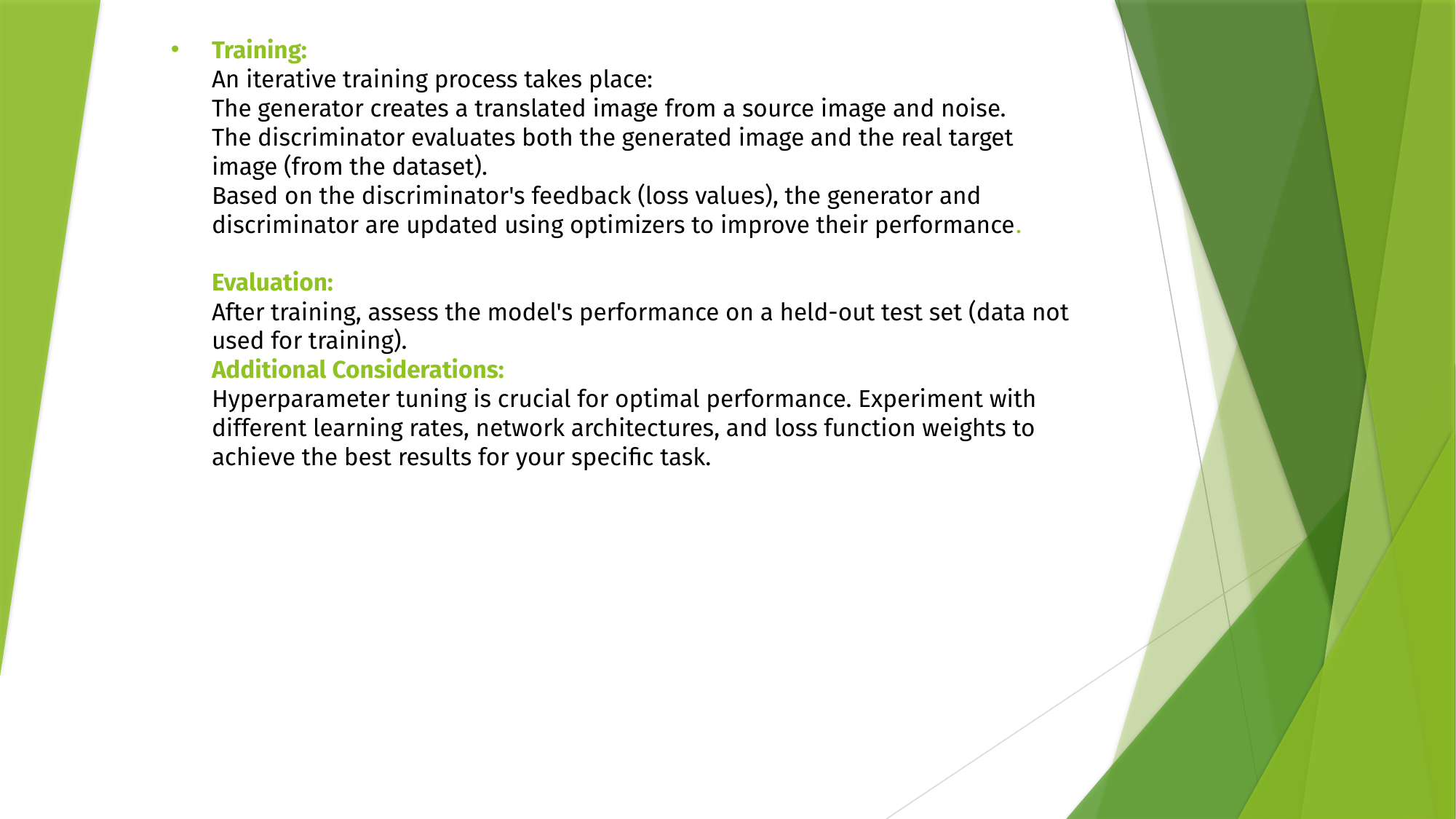

# Training: An iterative training process takes place: The generator creates a translated image from a source image and noise. The discriminator evaluates both the generated image and the real target image (from the dataset). Based on the discriminator's feedback (loss values), the generator and discriminator are updated using optimizers to improve their performance. Evaluation: After training, assess the model's performance on a held-out test set (data not used for training). Additional Considerations: Hyperparameter tuning is crucial for optimal performance. Experiment with different learning rates, network architectures, and loss function weights to achieve the best results for your specific task.